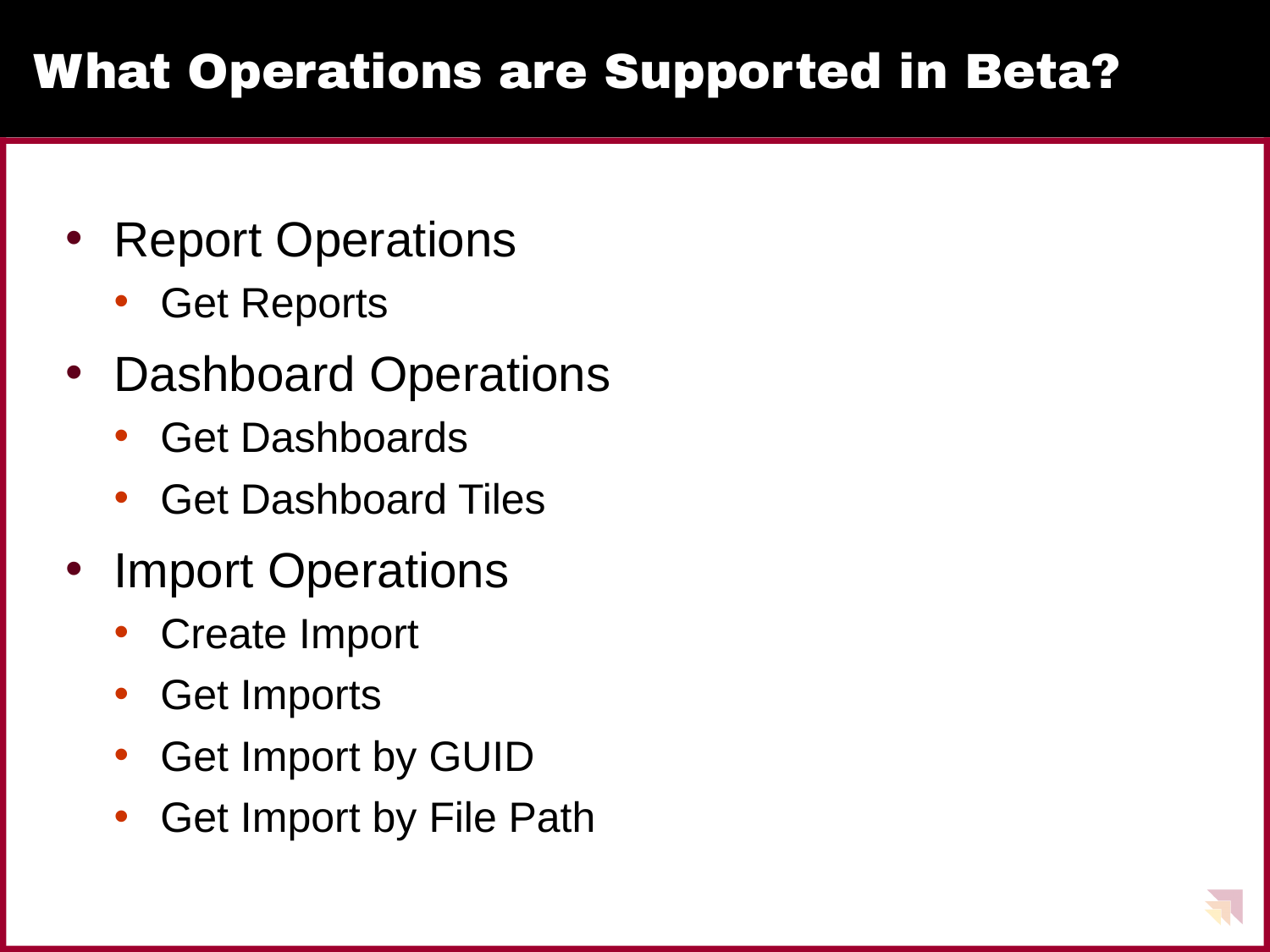

# What Operations are Supported in Beta?
Report Operations
Get Reports
Dashboard Operations
Get Dashboards
Get Dashboard Tiles
Import Operations
Create Import
Get Imports
Get Import by GUID
Get Import by File Path